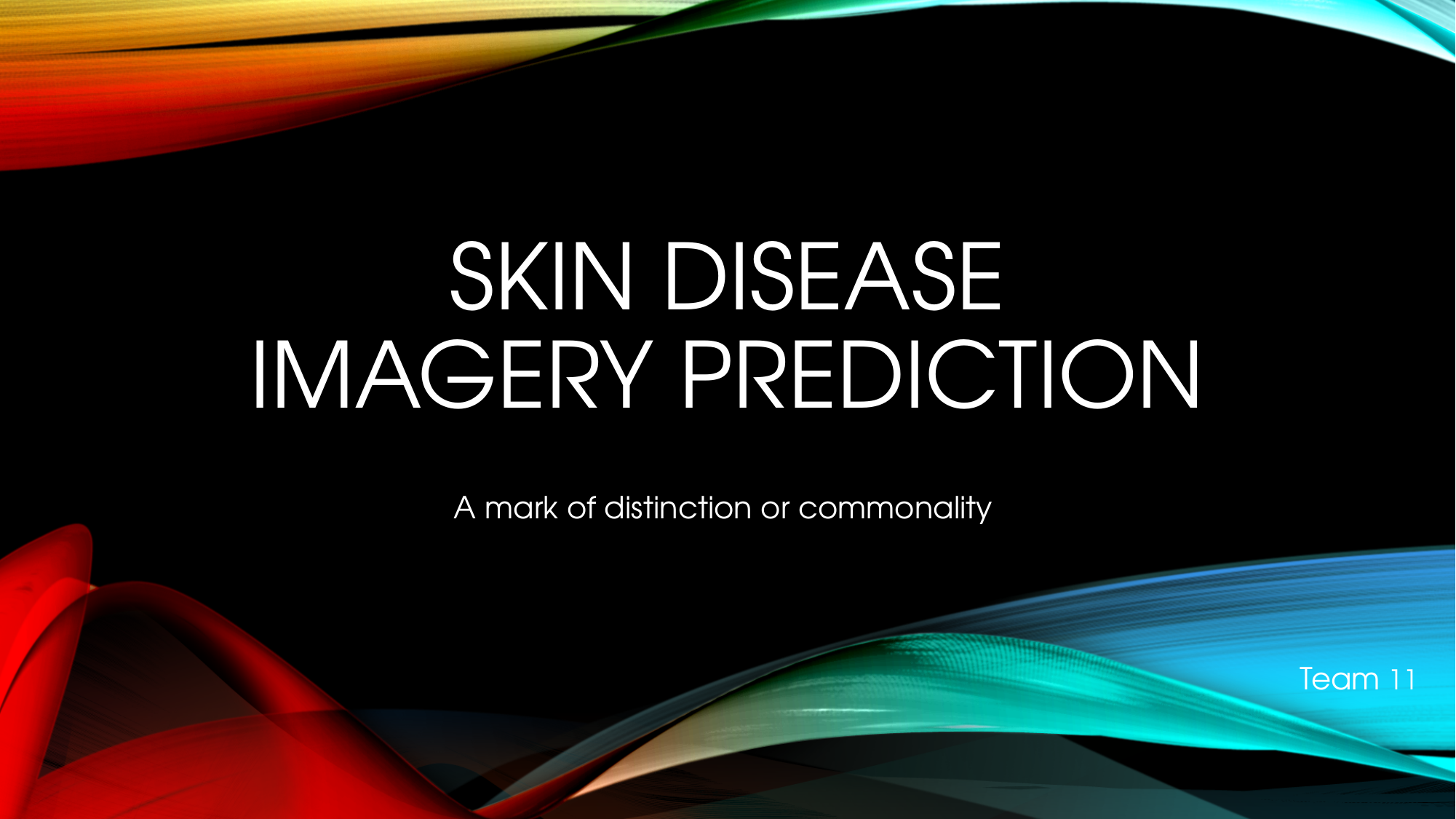

# Skin disease Imagery prediction
A mark of distinction or commonality
Team 11